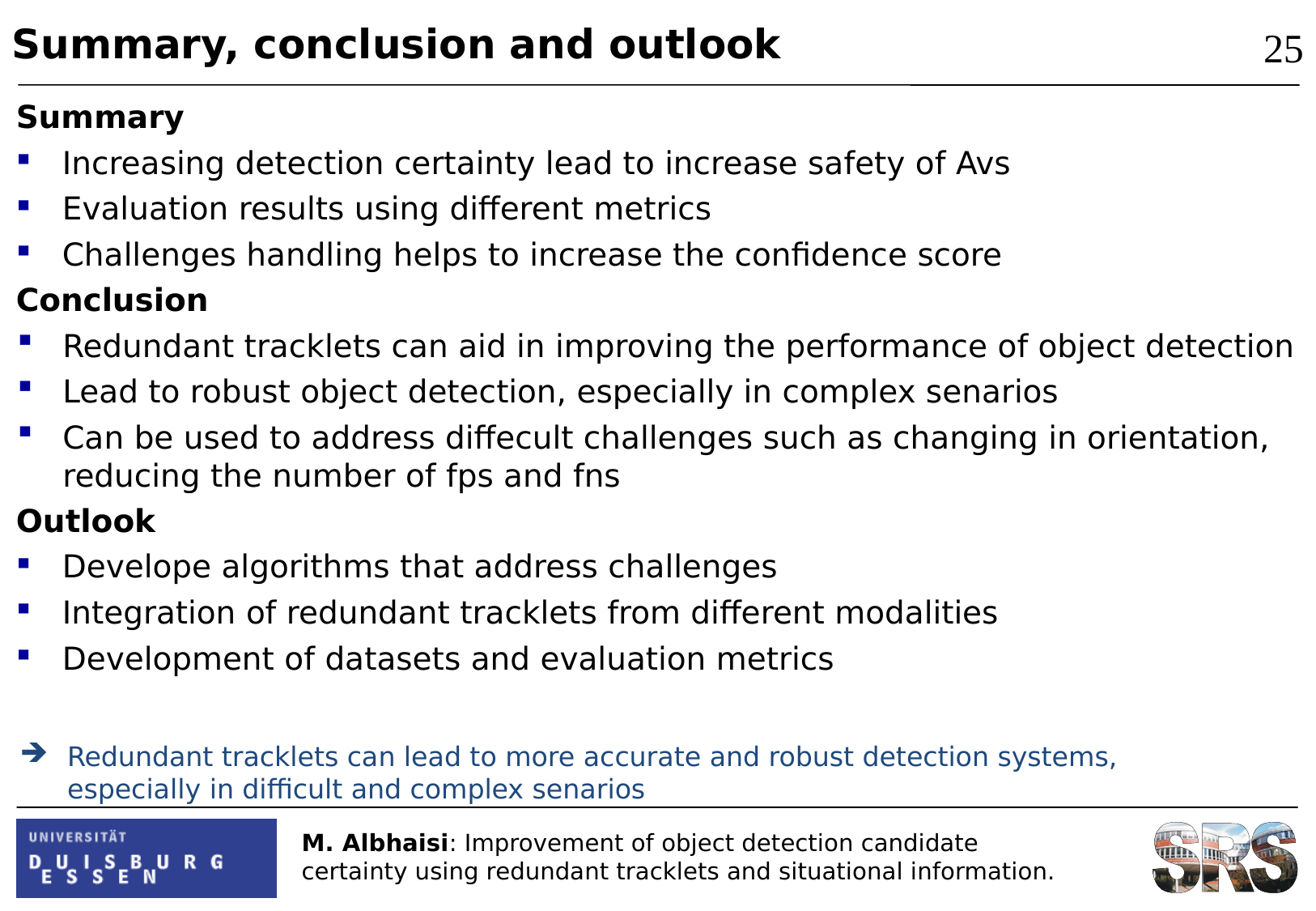

Summary, conclusion and outlook
25
Summary
Increasing detection certainty lead to increase safety of Avs
Evaluation results using different metrics
Challenges handling helps to increase the confidence score
Conclusion
Redundant tracklets can aid in improving the performance of object detection
Lead to robust object detection, especially in complex senarios
Can be used to address diffecult challenges such as changing in orientation, reducing the number of fps and fns
Outlook
Develope algorithms that address challenges
Integration of redundant tracklets from different modalities
Development of datasets and evaluation metrics

Redundant tracklets can lead to more accurate and robust detection systems, especially in difficult and complex senarios